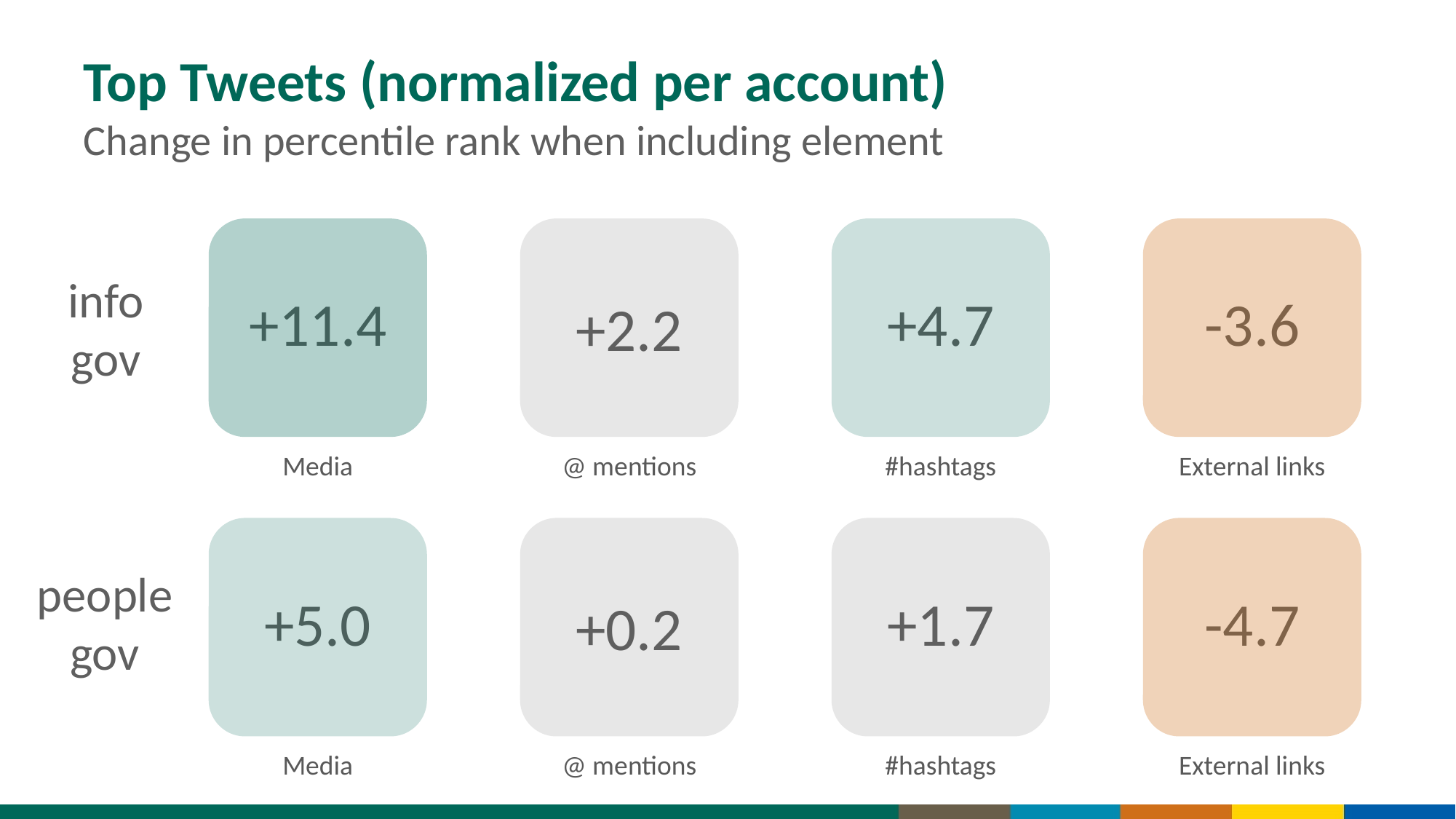

# Top Tweets (normalized per account) Change in percentile rank when including element

+11.4
+4.7
-3.6
+2.2
info gov
Media
@ mentions
#hashtags
External links

people
gov
+5.0
+1.7
-4.7
+0.2
Media
@ mentions
#hashtags
External links